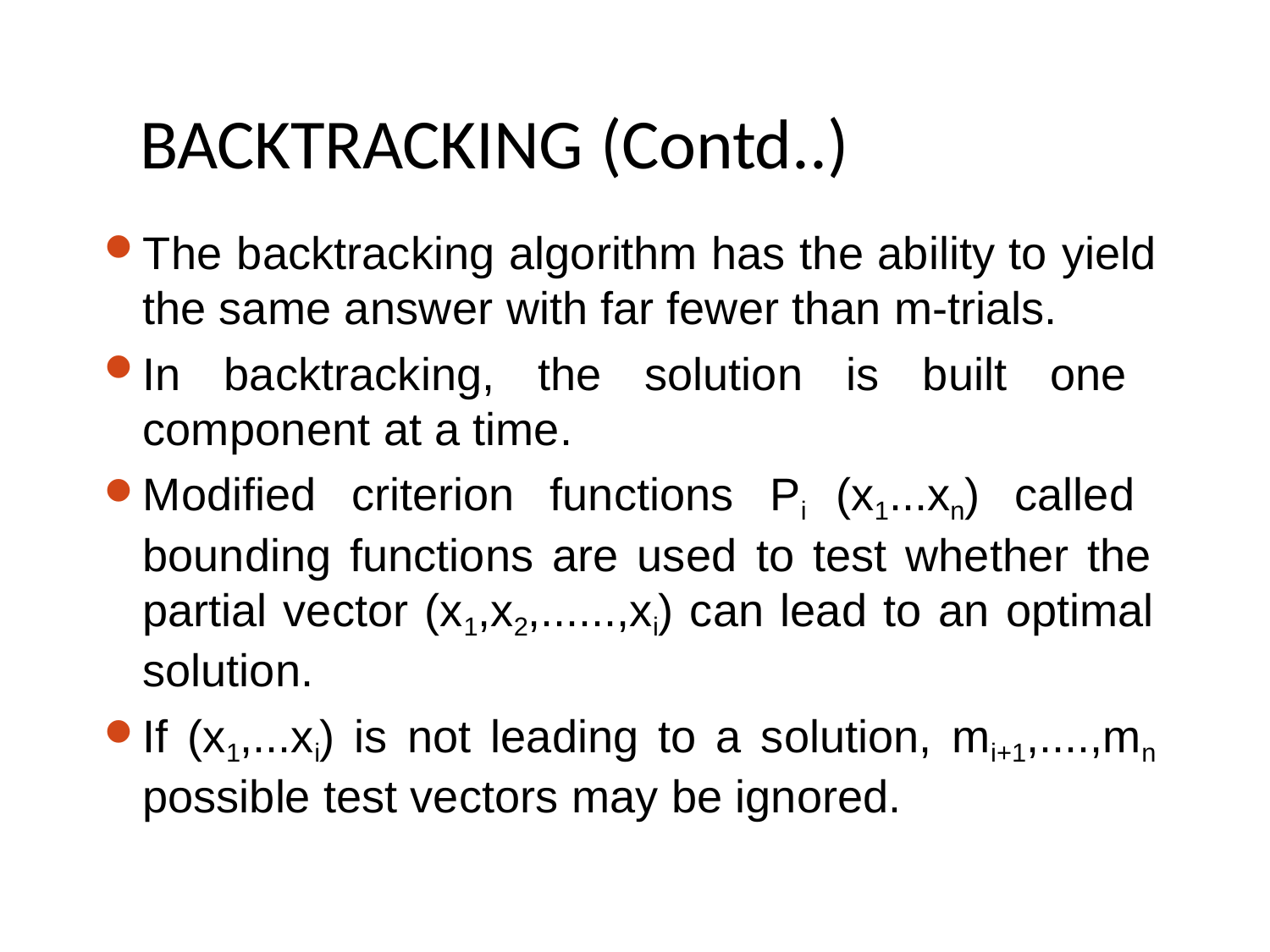

# BACKTRACKING (Contd..)
The backtracking algorithm has the ability to yield  the same answer with far fewer than m-trials.
In backtracking, the solution is built one  component at a time.
Modified criterion functions Pi (x1...xn) called  bounding functions are used to test whether the  partial vector (x1,x2,......,xi) can lead to an optimal  solution.
If (x1,...xi) is not leading to a solution, mi+1,....,mn  possible test vectors may be ignored.